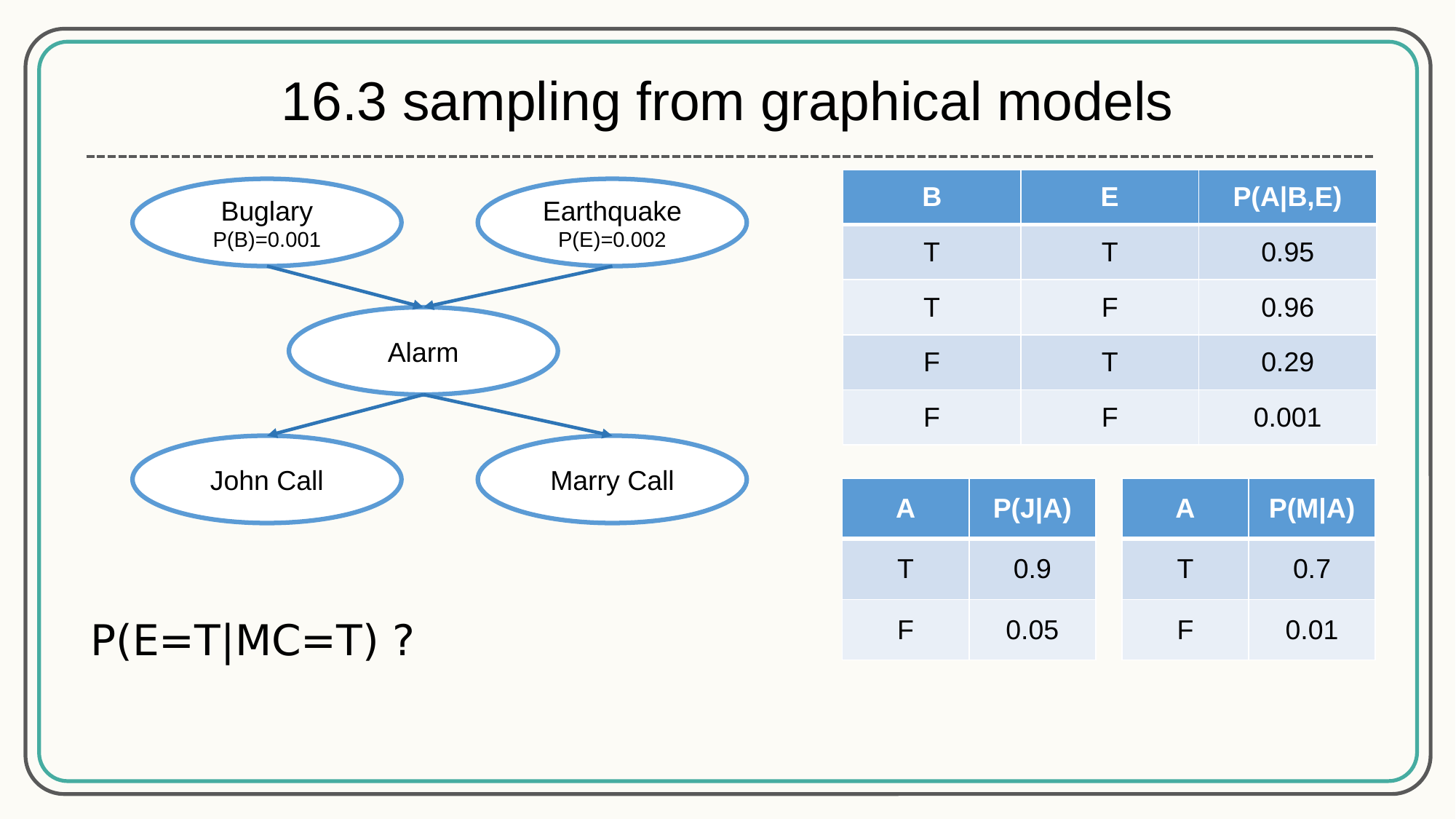

16.3 sampling from graphical models
| B | E | P(A|B,E) |
| --- | --- | --- |
| T | T | 0.95 |
| T | F | 0.96 |
| F | T | 0.29 |
| F | F | 0.001 |
Buglary
P(B)=0.001
Earthquake
P(E)=0.002
Alarm
John Call
Marry Call
| A | P(J|A) |
| --- | --- |
| T | 0.9 |
| F | 0.05 |
| A | P(M|A) |
| --- | --- |
| T | 0.7 |
| F | 0.01 |
P(E=T|MC=T) ?